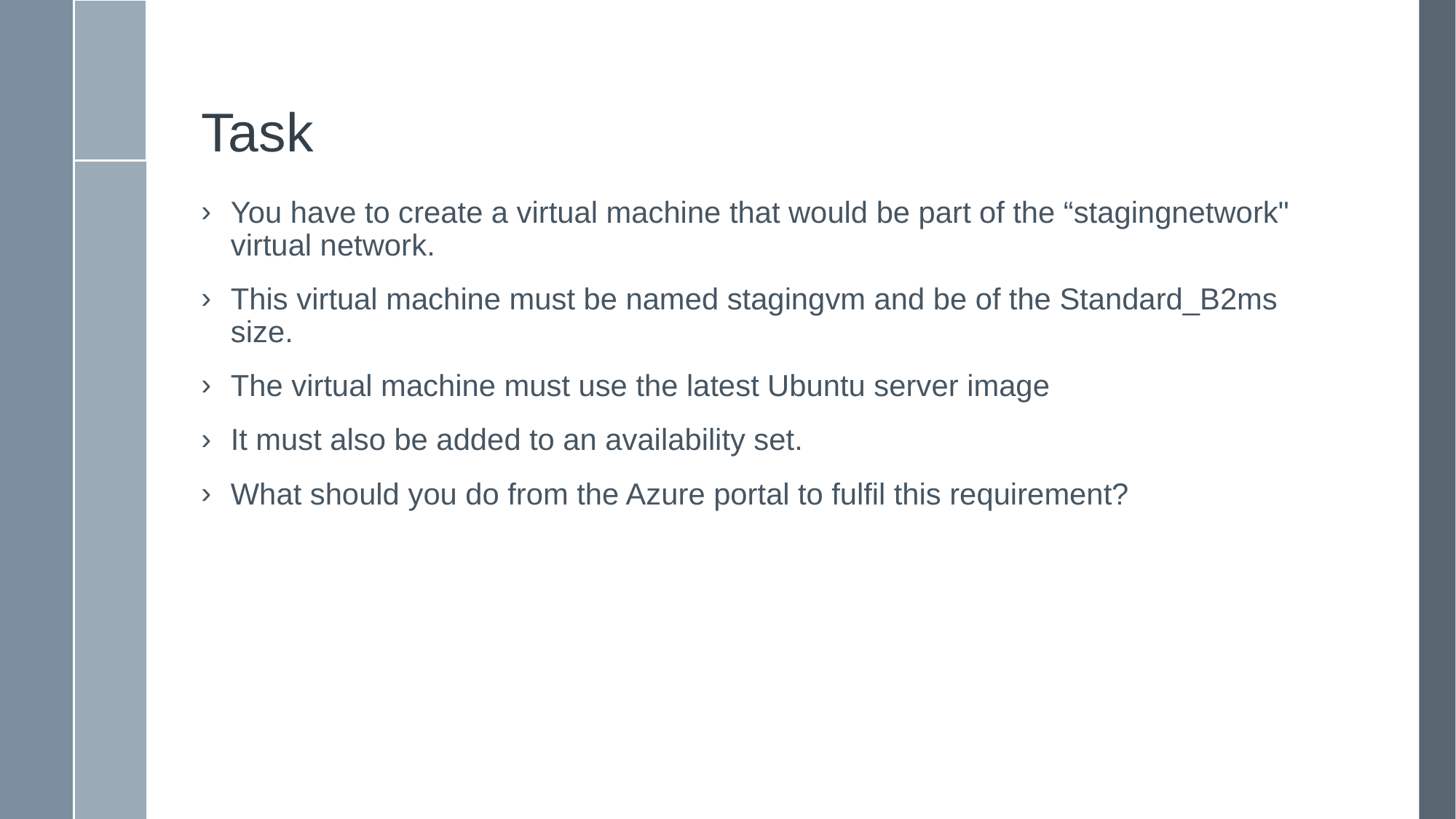

# Task
You have to create a virtual machine that would be part of the “stagingnetwork" virtual network.
This virtual machine must be named stagingvm and be of the Standard_B2ms size.
The virtual machine must use the latest Ubuntu server image
It must also be added to an availability set.
What should you do from the Azure portal to fulfil this requirement?